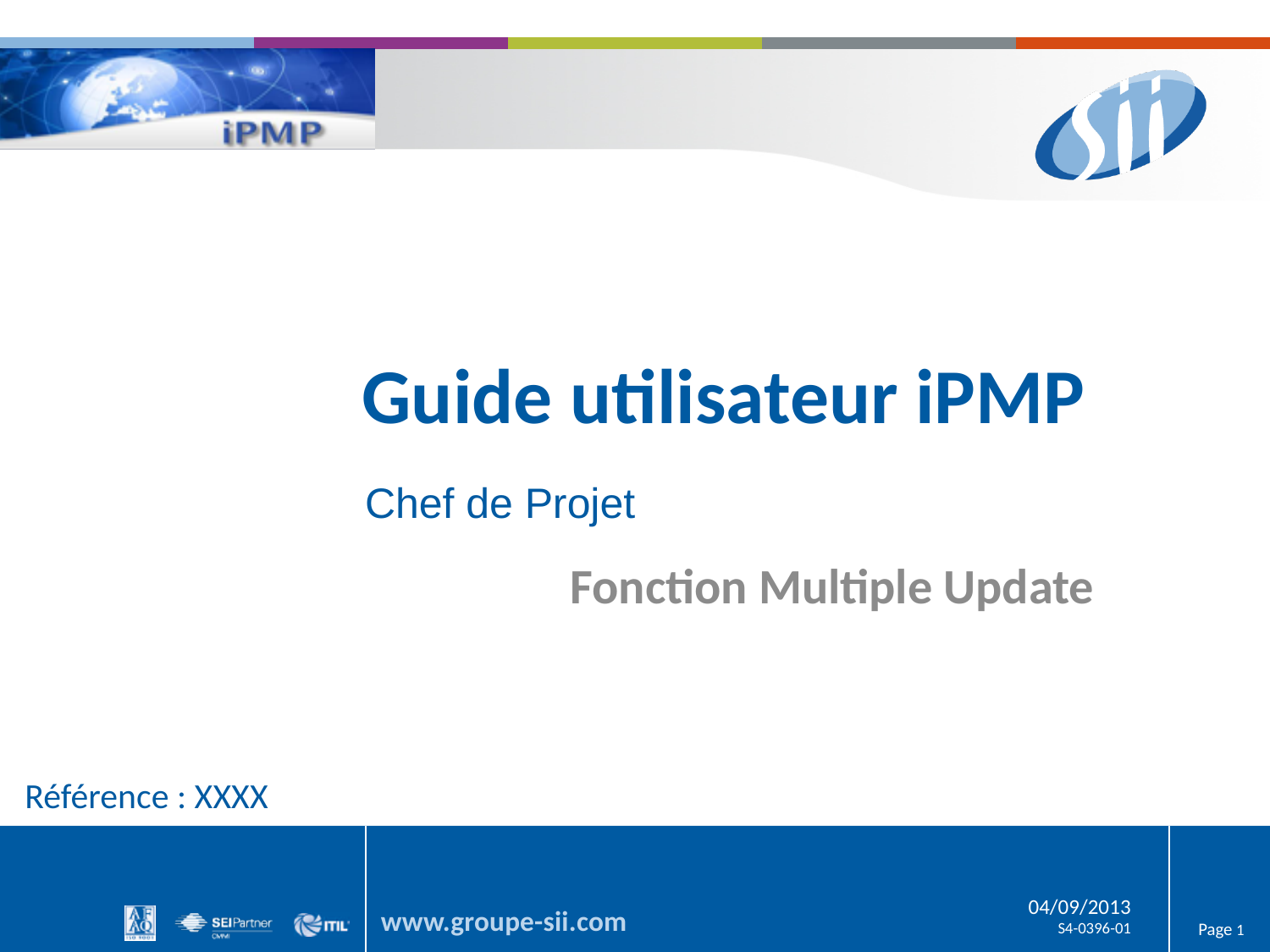

# Guide utilisateur iPMP
Chef de Projet
Fonction Multiple Update
Référence : XXXX